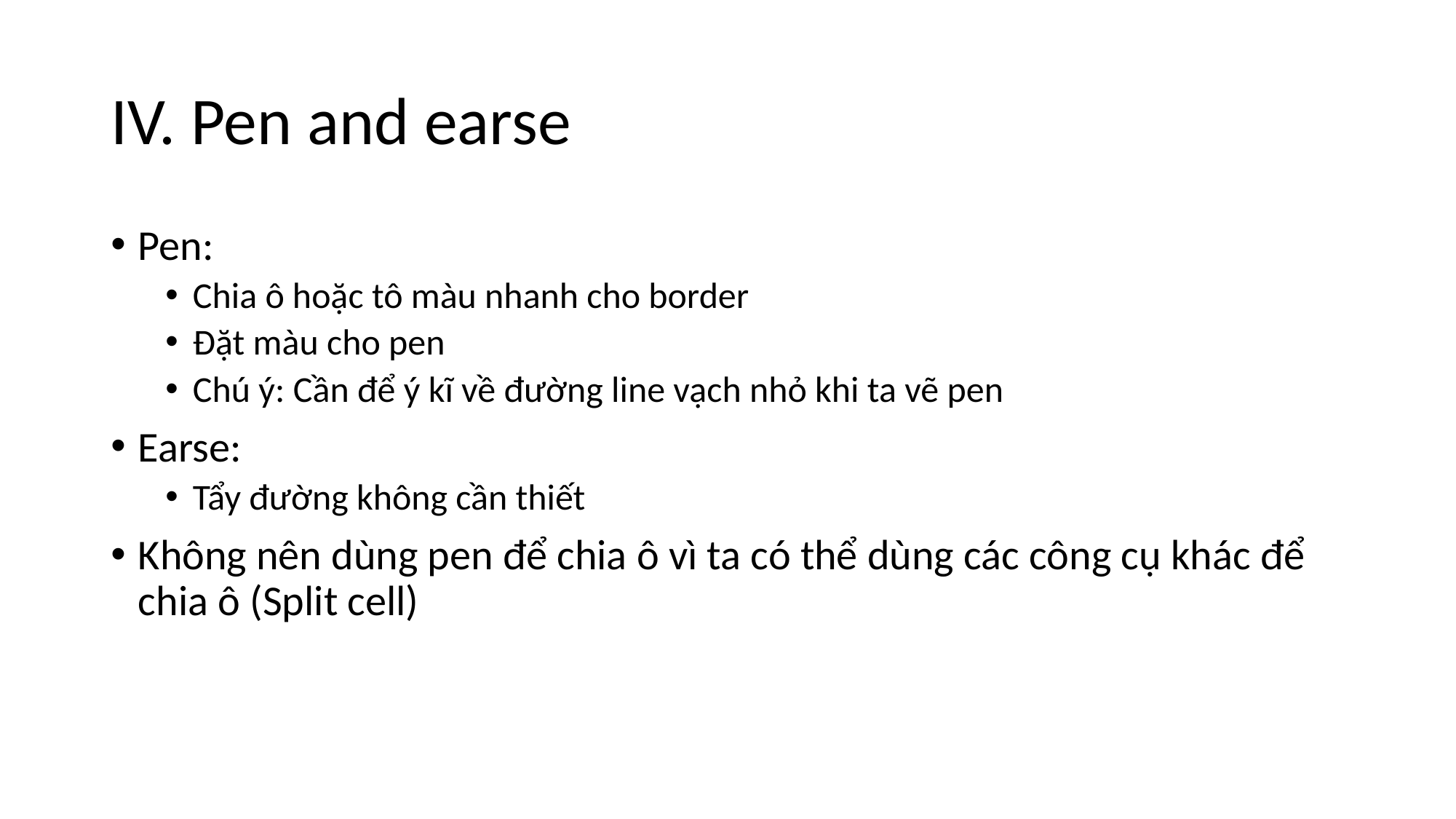

# IV. Pen and earse
Pen:
Chia ô hoặc tô màu nhanh cho border
Đặt màu cho pen
Chú ý: Cần để ý kĩ về đường line vạch nhỏ khi ta vẽ pen
Earse:
Tẩy đường không cần thiết
Không nên dùng pen để chia ô vì ta có thể dùng các công cụ khác để chia ô (Split cell)